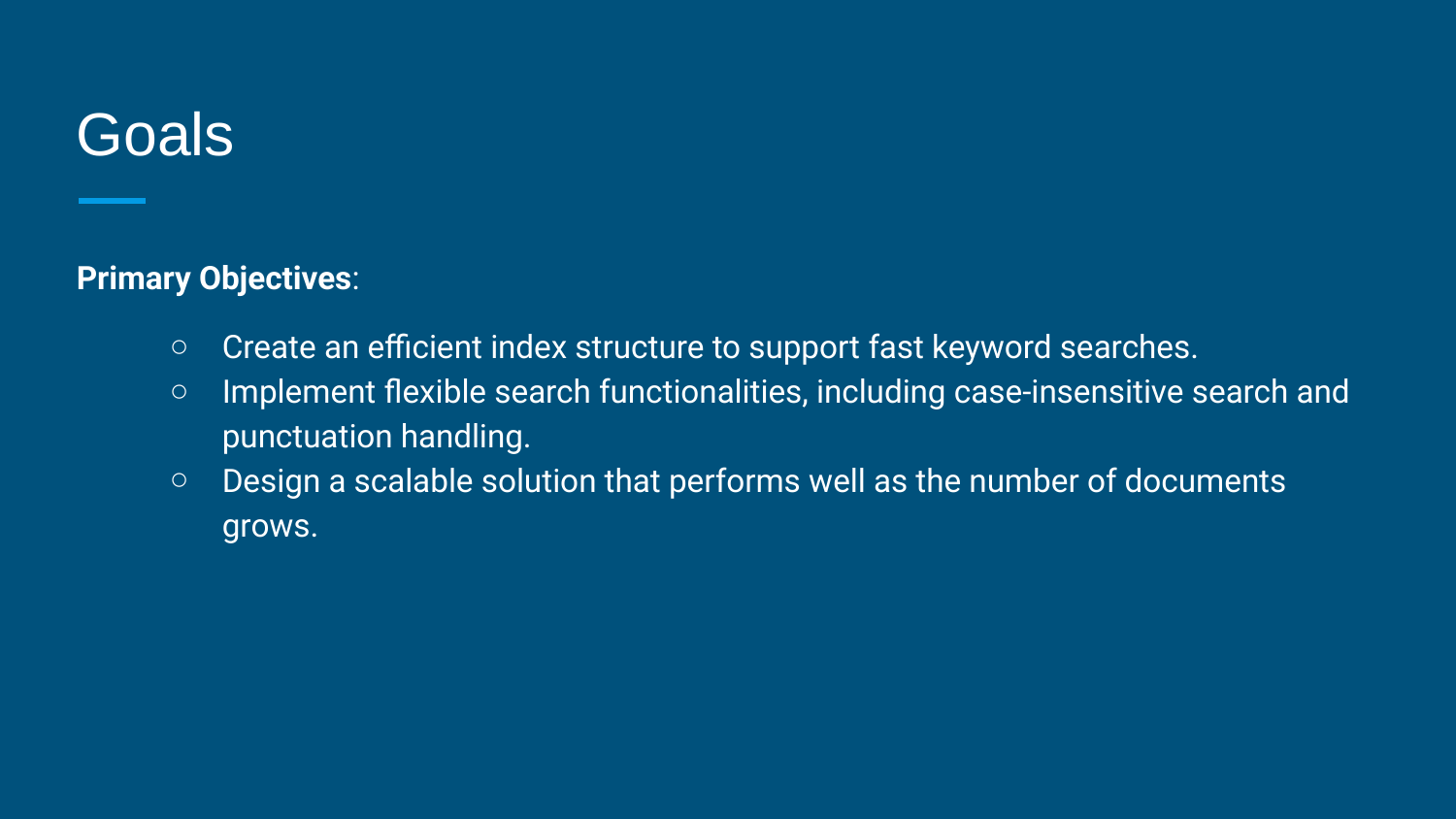

# Goals
Primary Objectives:
Create an efficient index structure to support fast keyword searches.
Implement flexible search functionalities, including case-insensitive search and punctuation handling.
Design a scalable solution that performs well as the number of documents grows.